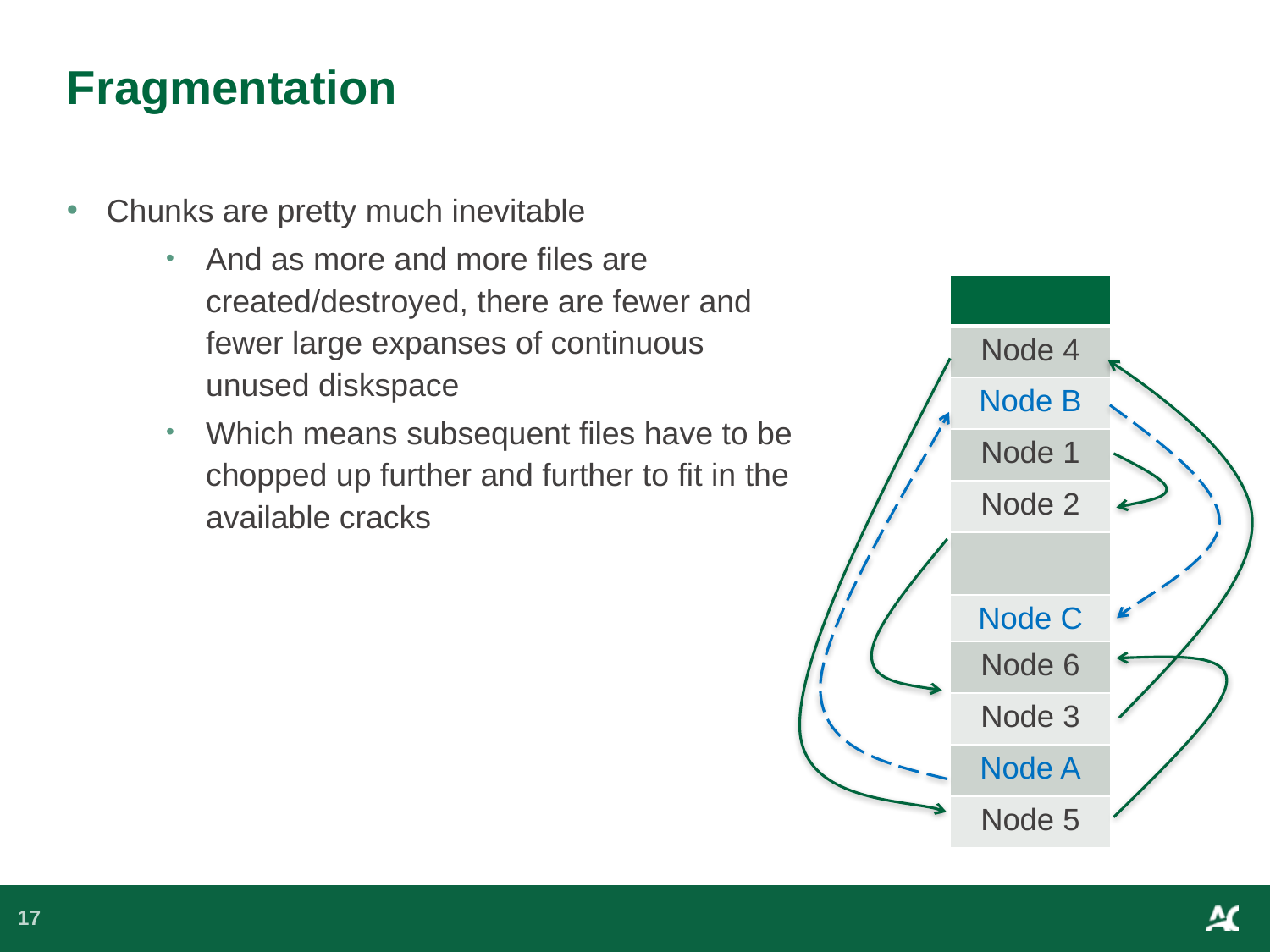

# Fragmentation
Chunks are pretty much inevitable
And as more and more files are created/destroyed, there are fewer and fewer large expanses of continuous unused diskspace
Which means subsequent files have to be chopped up further and further to fit in the available cracks

|  |
| --- |
| Node 4 |
| Node B |
| Node 1 |
| Node 2 |
|  |
| Node C |
| Node 6 |
| Node 3 |
| Node A |
| Node 5 |

17